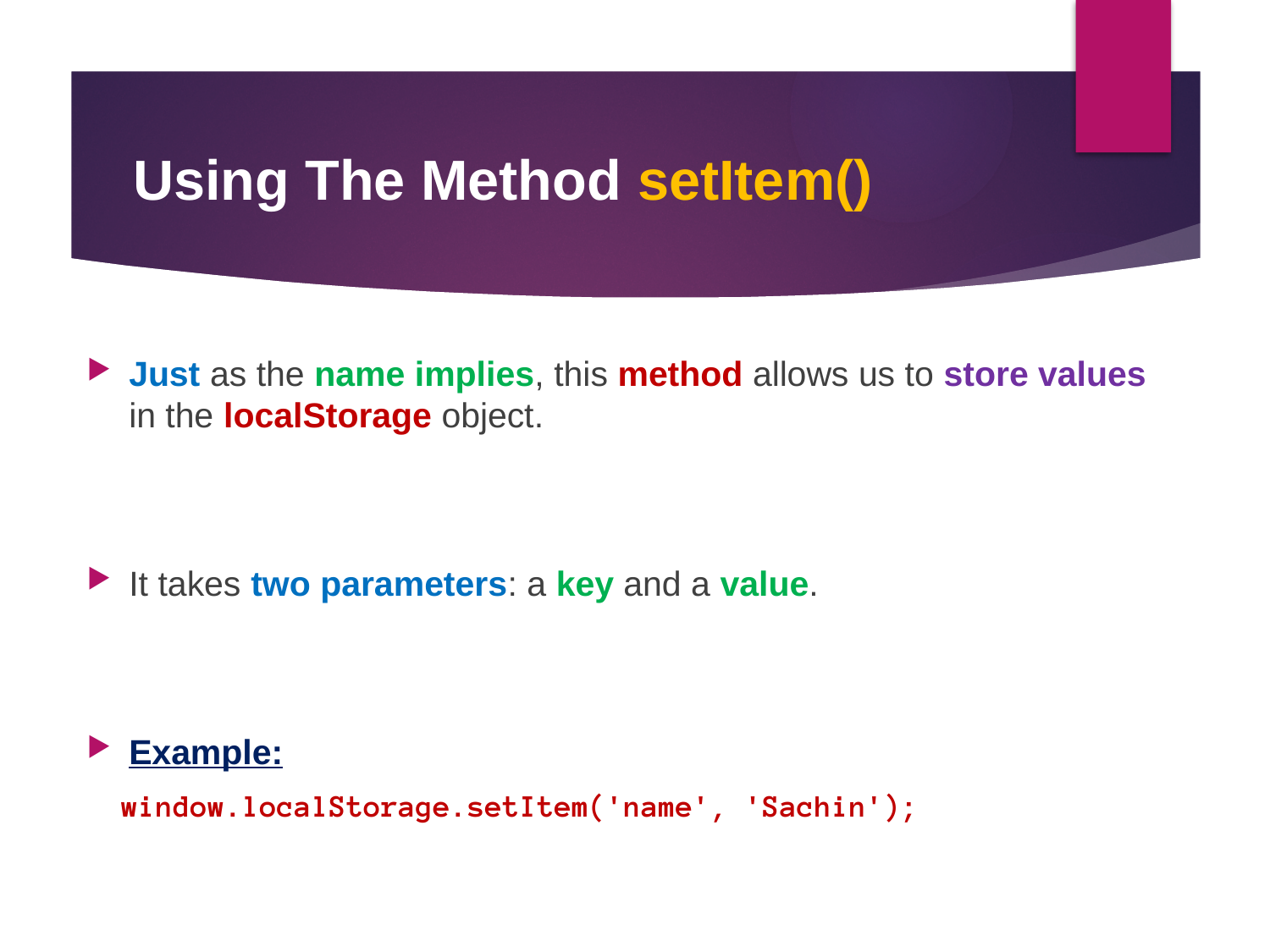

#
Using The Method setItem()
Just as the name implies, this method allows us to store values in the localStorage object.

It takes two parameters: a key and a value.

Example:
  window.localStorage.setItem('name', 'Sachin');